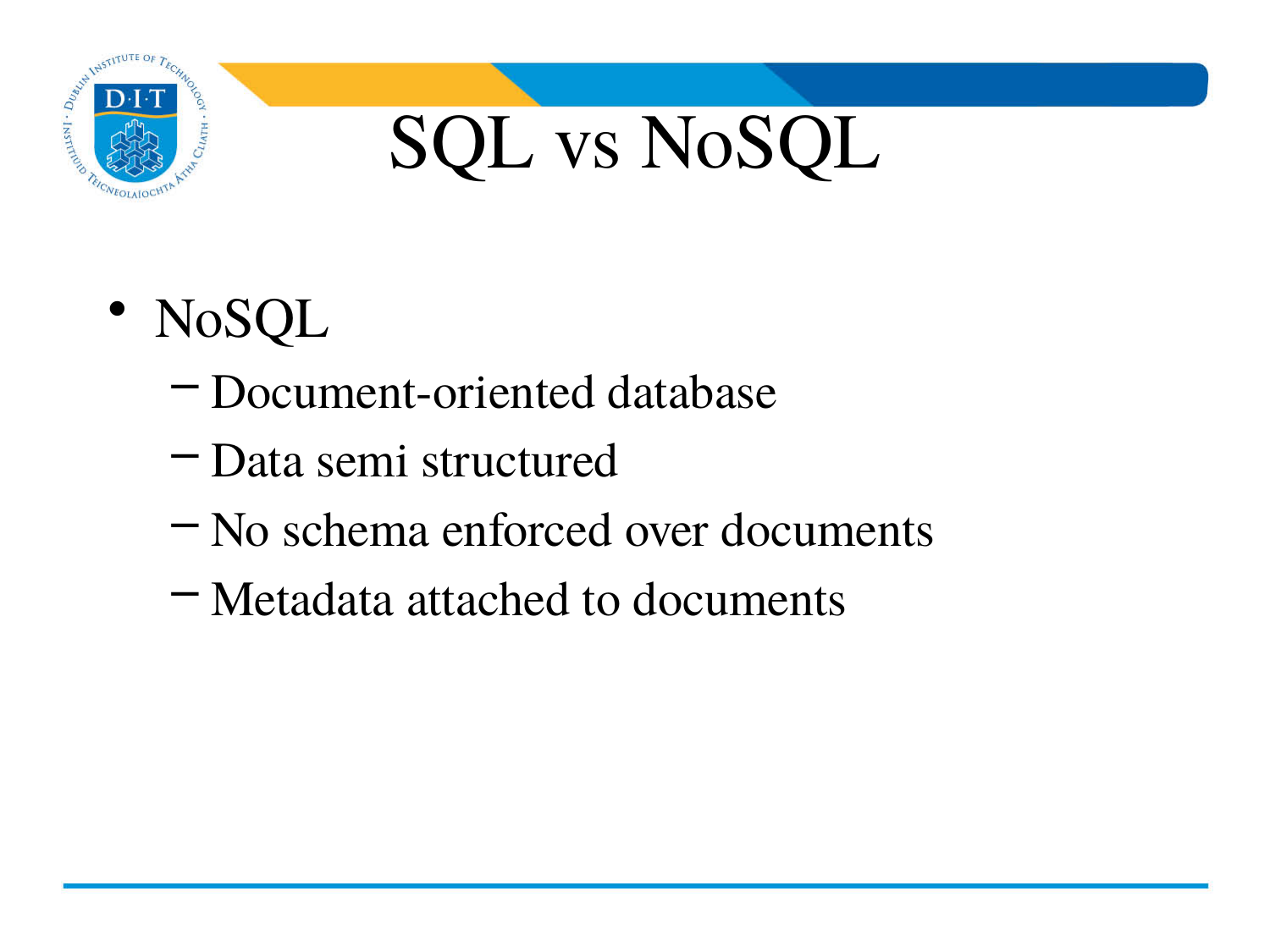

# SQL vs NoSQL
NoSQL
Document-oriented database
Data semi structured
No schema enforced over documents
Metadata attached to documents